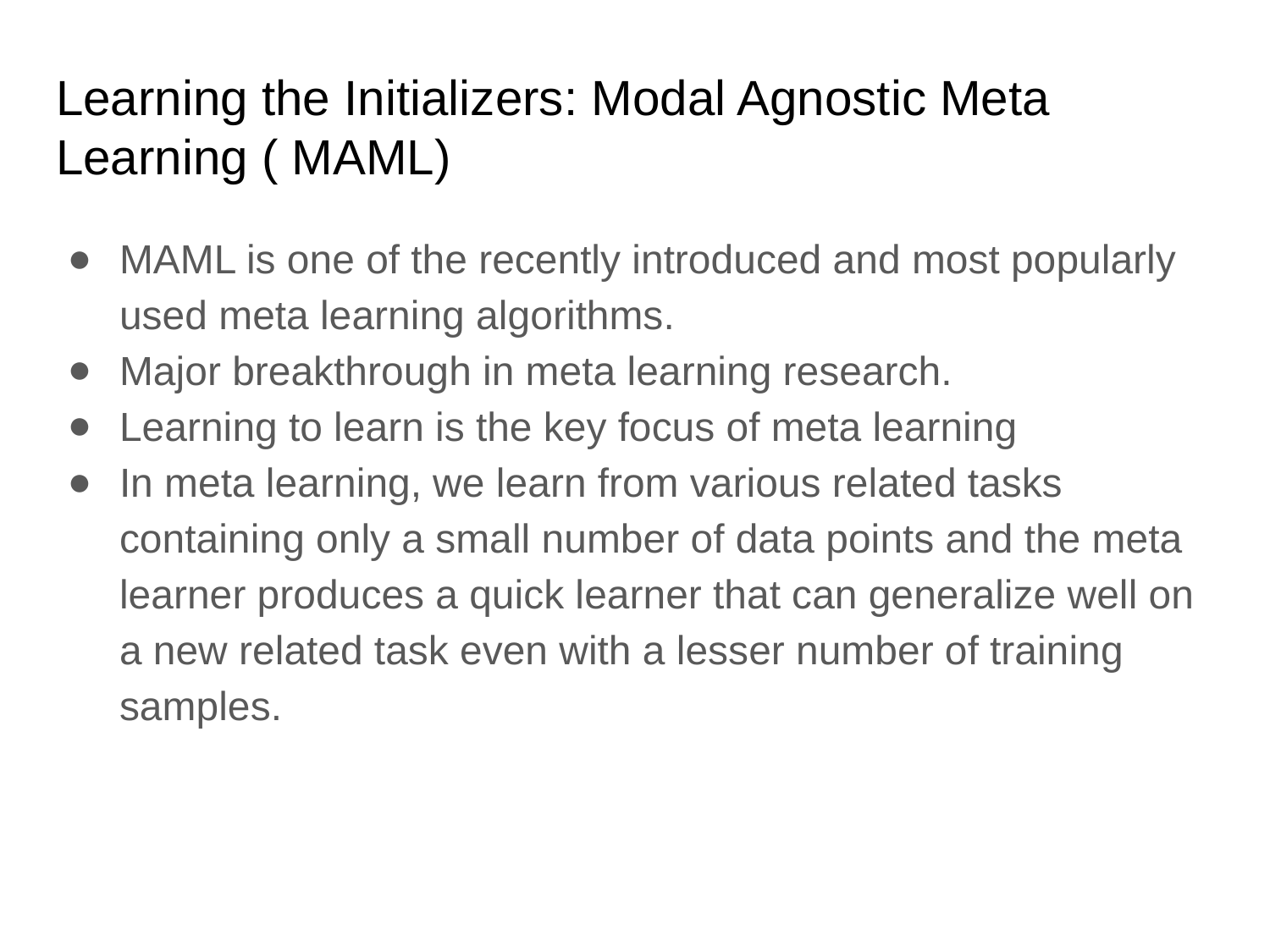

# Learning the Initializers: Modal Agnostic Meta Learning ( MAML)
MAML is one of the recently introduced and most popularly used meta learning algorithms.
Major breakthrough in meta learning research.
Learning to learn is the key focus of meta learning
In meta learning, we learn from various related tasks containing only a small number of data points and the meta learner produces a quick learner that can generalize well on a new related task even with a lesser number of training samples.